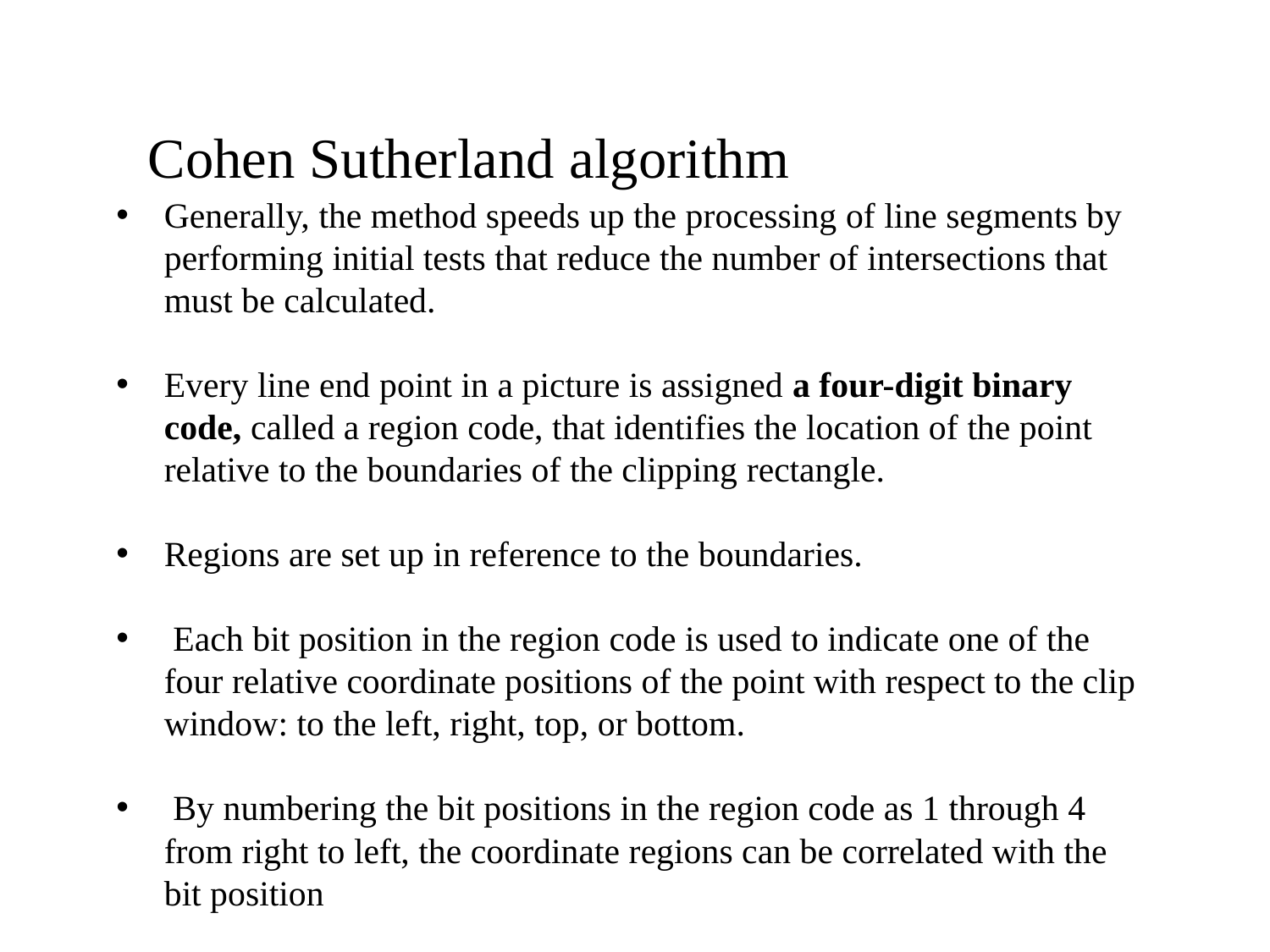

# Cohen Sutherland algorithm
Generally, the method speeds up the processing of line segments by performing initial tests that reduce the number of intersections that must be calculated.

Every line end point in a picture is assigned a four-digit binary code, called a region code, that identifies the location of the point relative to the boundaries of the clipping rectangle.

Regions are set up in reference to the boundaries.

 Each bit position in the region code is used to indicate one of the four relative coordinate positions of the point with respect to the clip window: to the left, right, top, or bottom.

 By numbering the bit positions in the region code as 1 through 4 from right to left, the coordinate regions can be correlated with the bit position